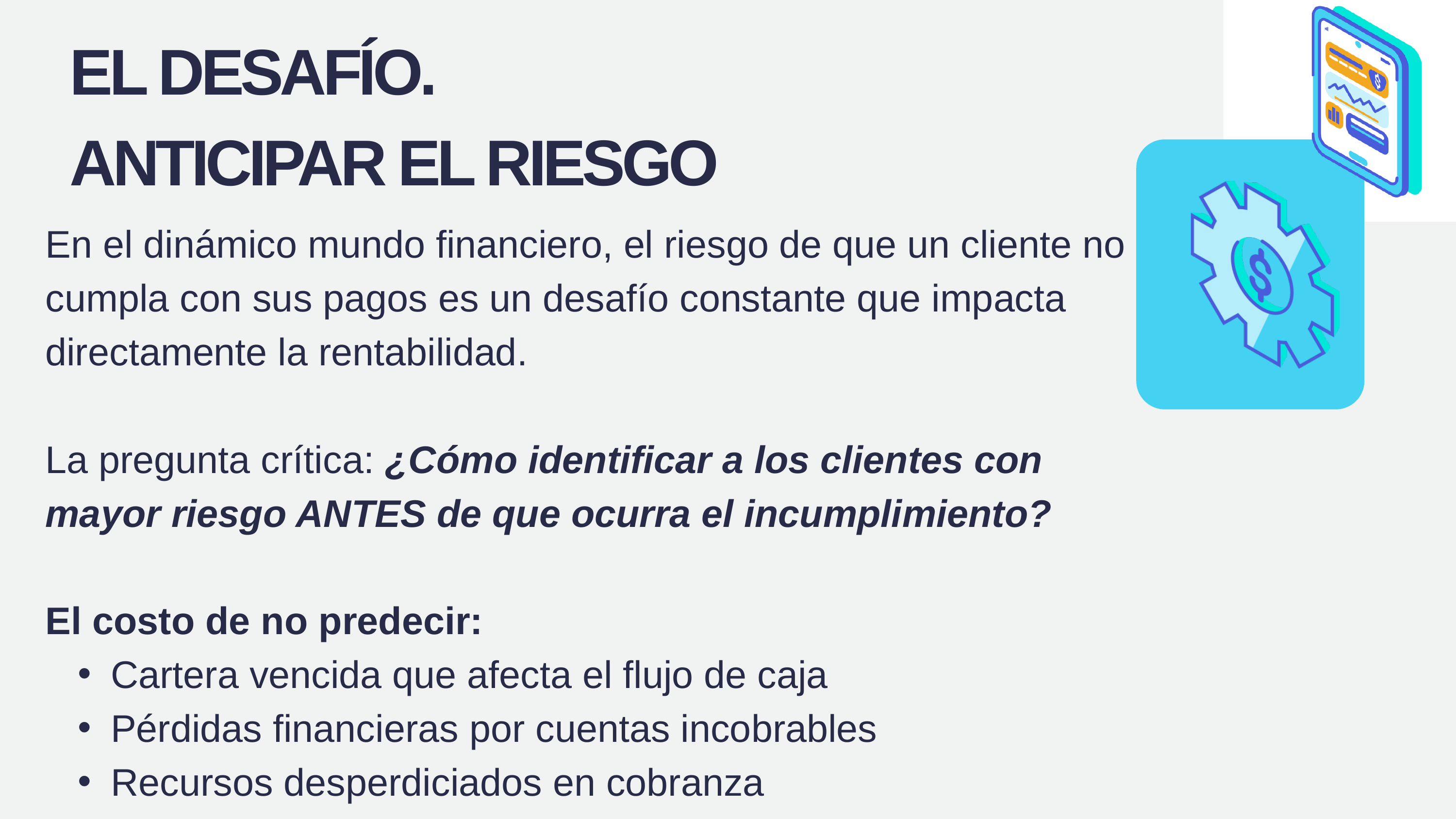

EL DESAFÍO.
ANTICIPAR EL RIESGO

En el dinámico mundo financiero, el riesgo de que un cliente no cumpla con sus pagos es un desafío constante que impacta directamente la rentabilidad.

La pregunta crítica: ¿Cómo identificar a los clientes con mayor riesgo ANTES de que ocurra el incumplimiento?

El costo de no predecir:
Cartera vencida que afecta el flujo de caja
Pérdidas financieras por cuentas incobrables
Recursos desperdiciados en cobranza